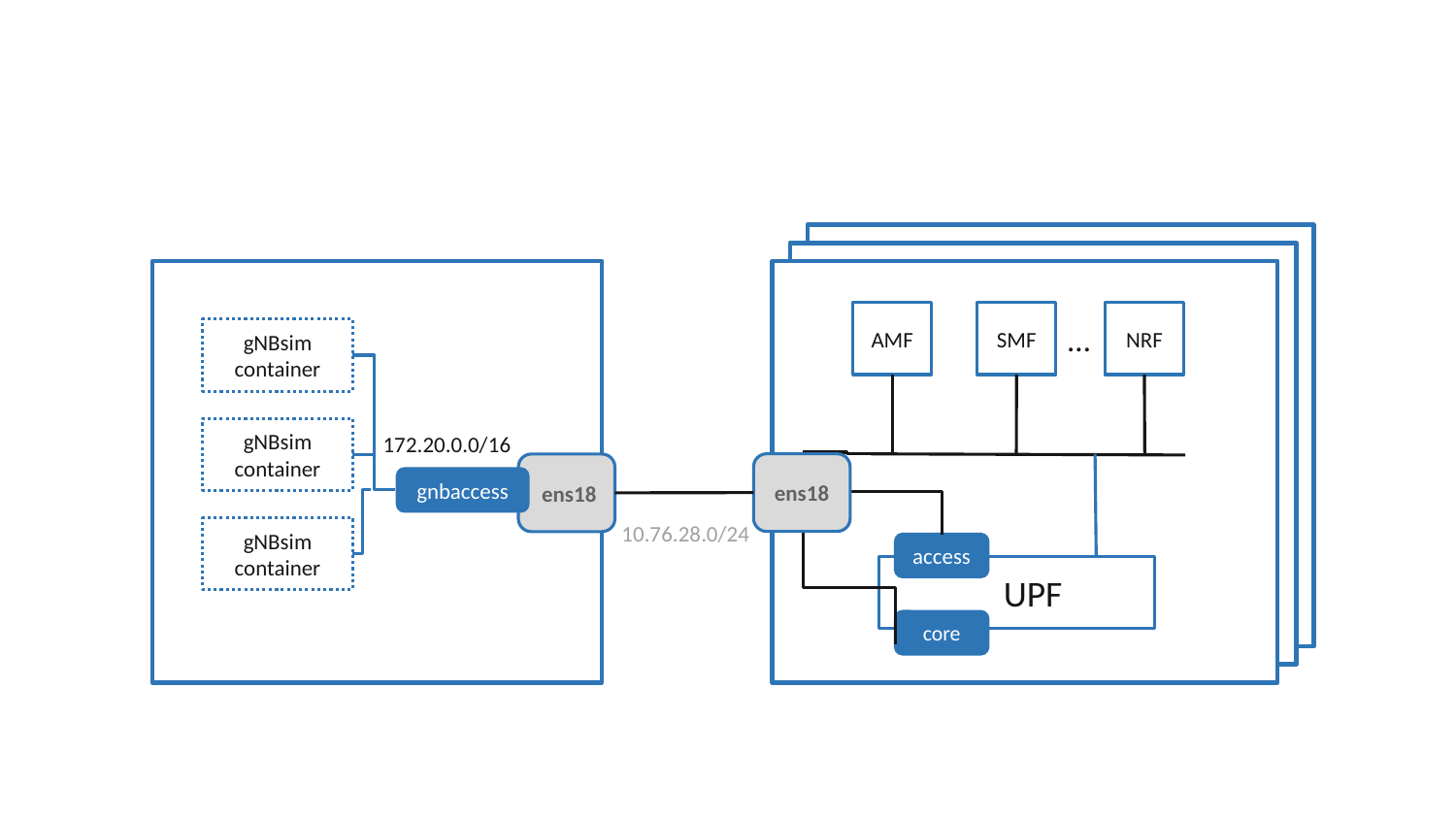

AMF
SMF
NRF
…
gNBsim container
gNBsim container
172.20.0.0/16
ens18
ens18
gnbaccess
10.76.28.0/24
gNBsim container
access
    UPF
core